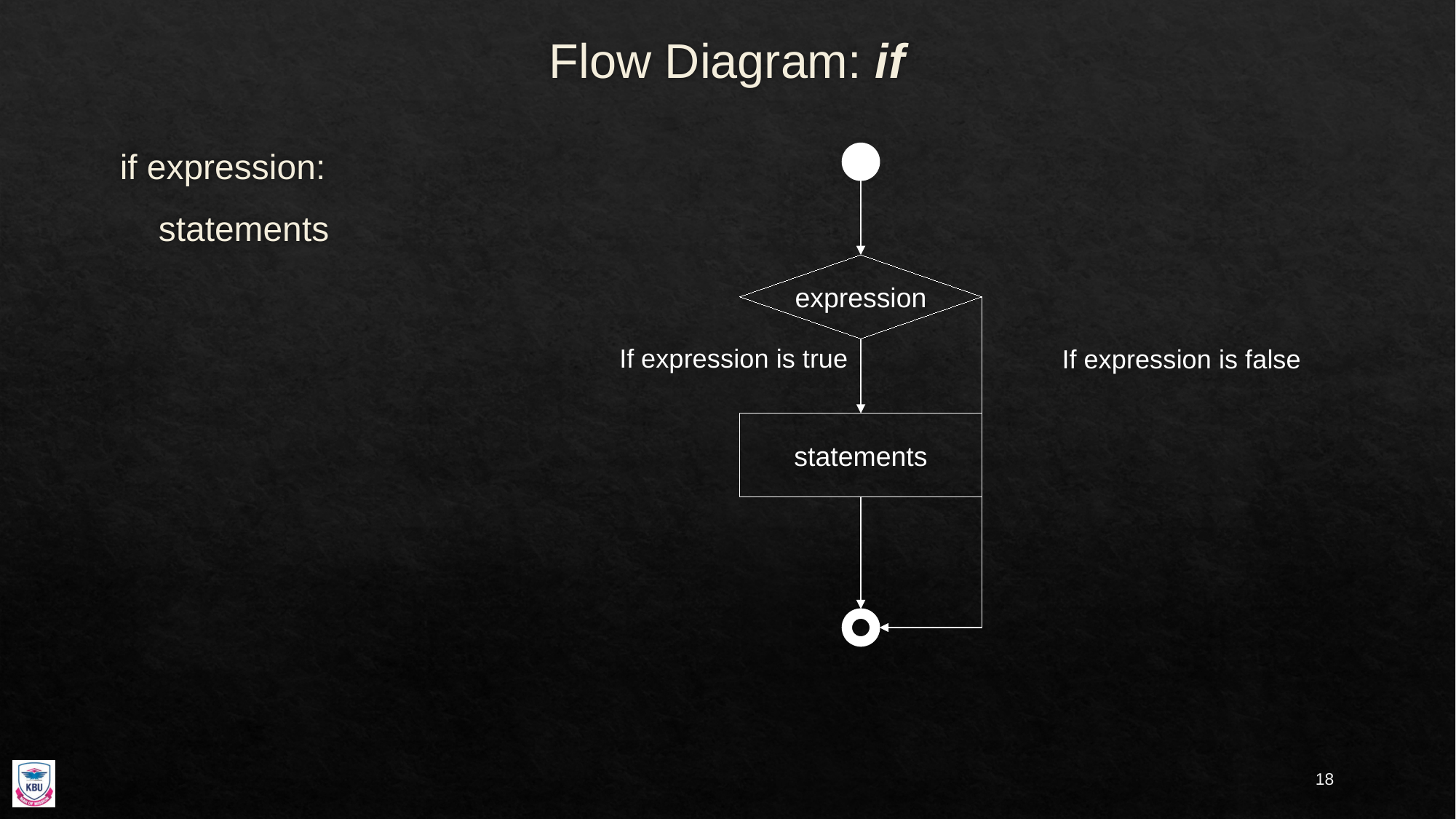

# Flow Diagram: if
if expression:
    statements

expression
If expression is true
If expression is false
statements

18